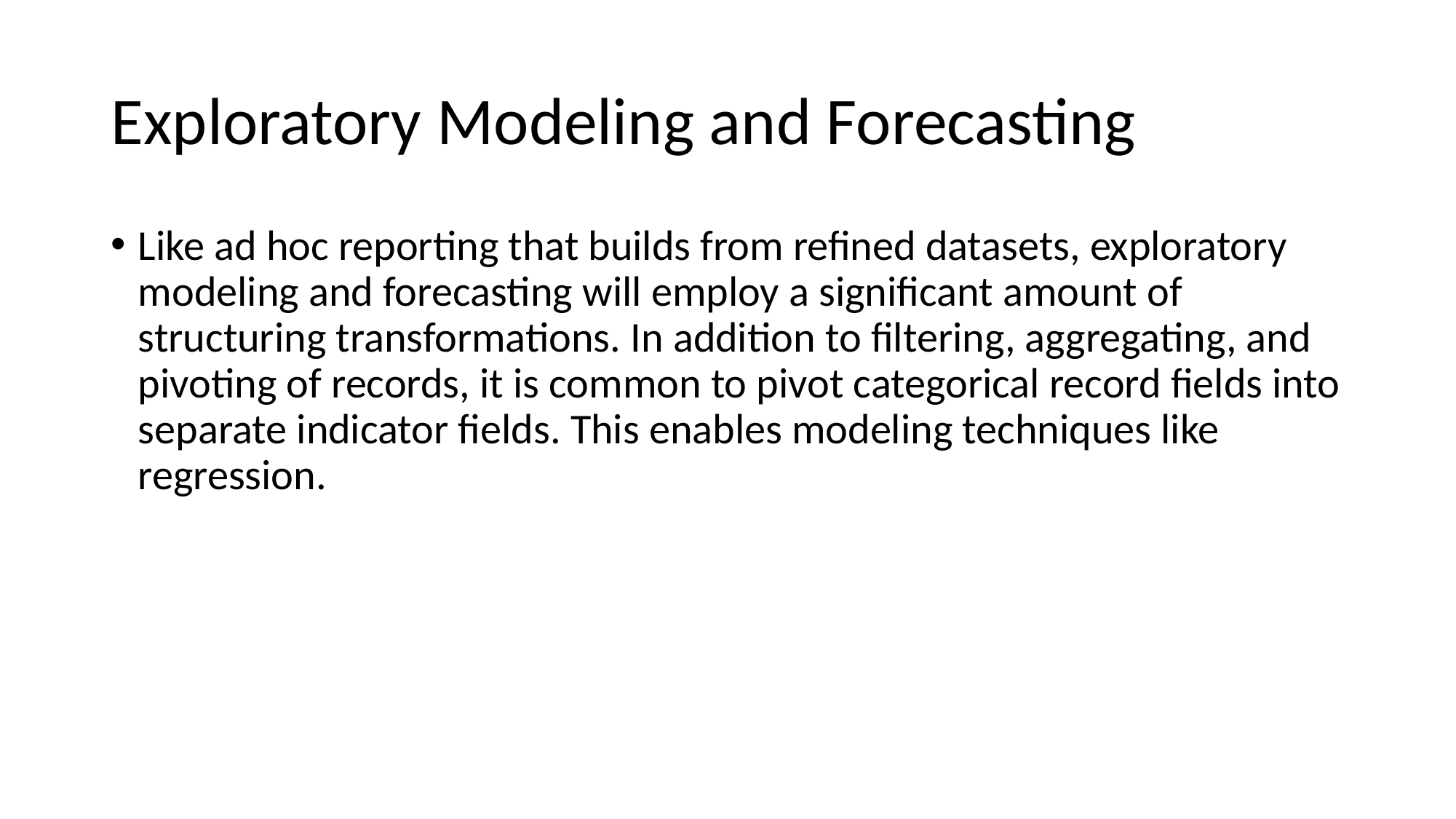

# Exploratory Modeling and Forecasting
Like ad hoc reporting that builds from refined datasets, exploratory modeling and forecasting will employ a significant amount of structuring transformations. In addition to filtering, aggregating, and pivoting of records, it is common to pivot categorical record fields into separate indicator fields. This enables modeling techniques like regression.